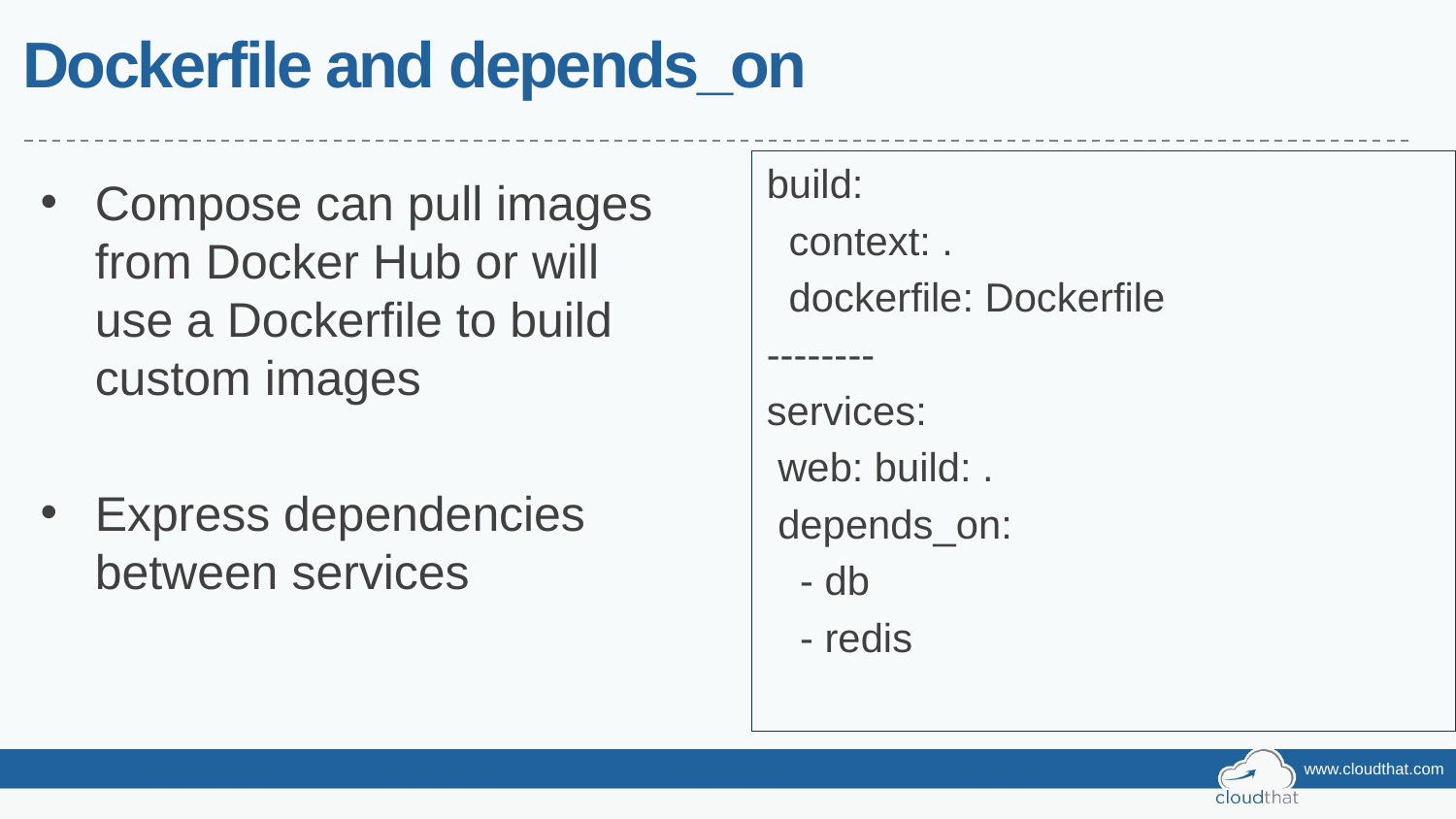

# Dockerfile and depends_on
build:
  context: .
  dockerfile: Dockerfile
--------
services:
 web: build: .
 depends_on:
   - db
   - redis

Compose can pull images from Docker Hub or will use a Dockerfile to build custom images

Express dependencies between services